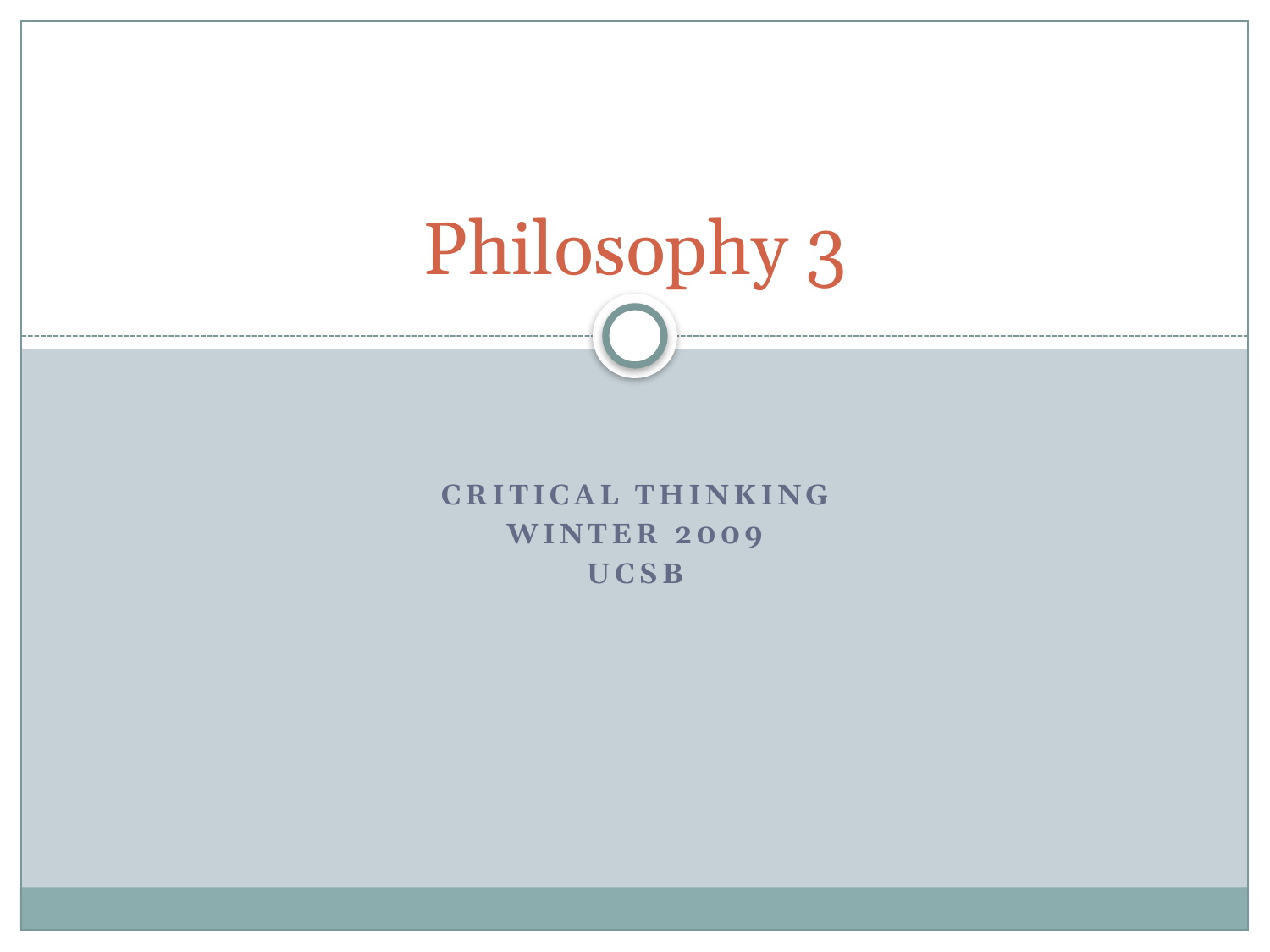

# Philosophy 3

Critical Thinking
Winter 2009
UCSB